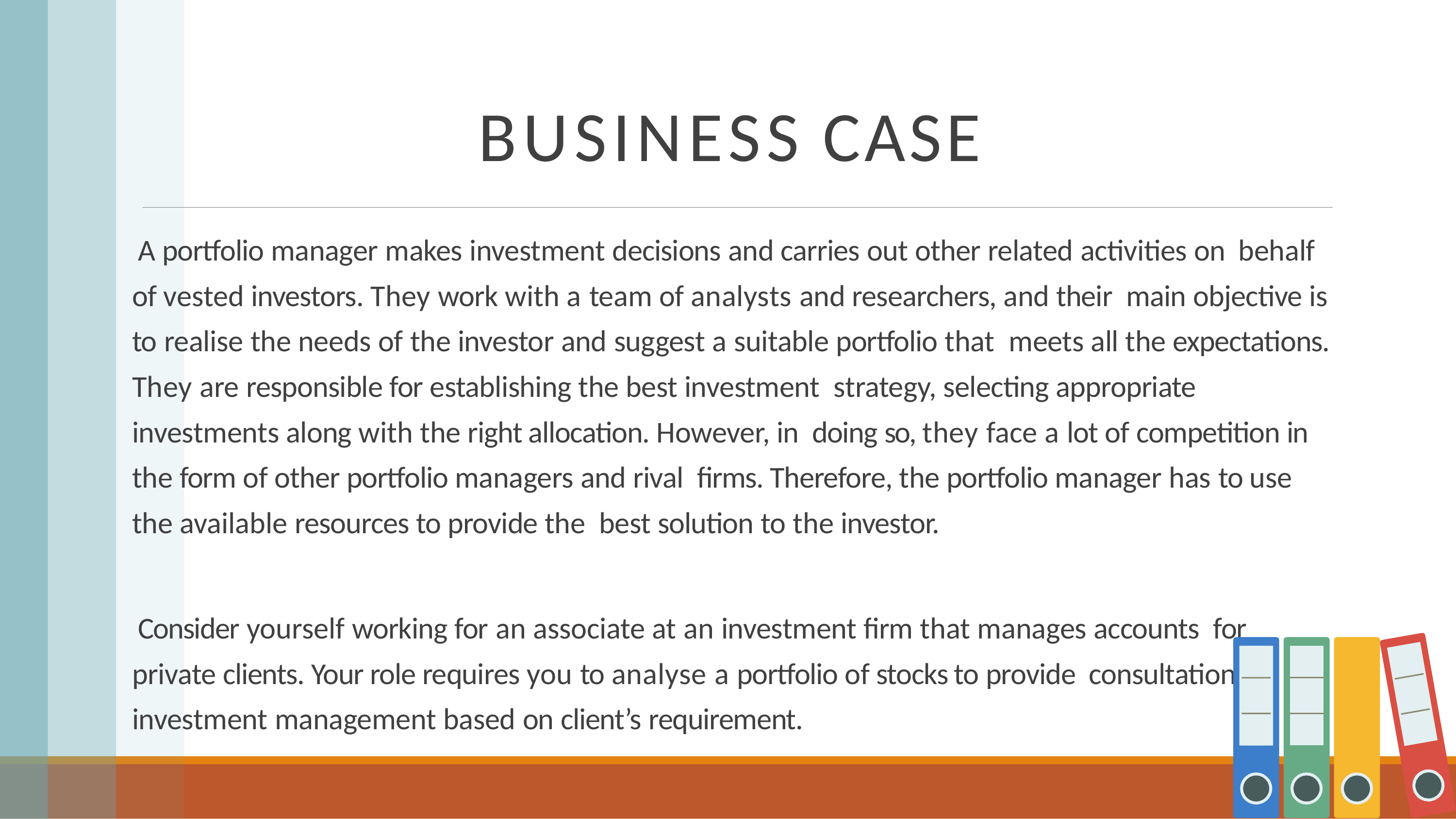

# BUSINESS CASE
A portfolio manager makes investment decisions and carries out other related activities on  behalf of vested investors. They work with a team of analysts and researchers, and their  main objective is to realise the needs of the investor and suggest a suitable portfolio that  meets all the expectations. They are responsible for establishing the best investment  strategy, selecting appropriate investments along with the right allocation. However, in  doing so, they face a lot of competition in the form of other portfolio managers and rival  firms. Therefore, the portfolio manager has to use the available resources to provide the  best solution to the investor.

Consider yourself working for an associate at an investment firm that manages accounts  for private clients. Your role requires you to analyse a portfolio of stocks to provide  consultation on investment management based on client’s requirement.

|  |
| --- |
|  |
|  |
|  |
| --- |
|  |
|  |